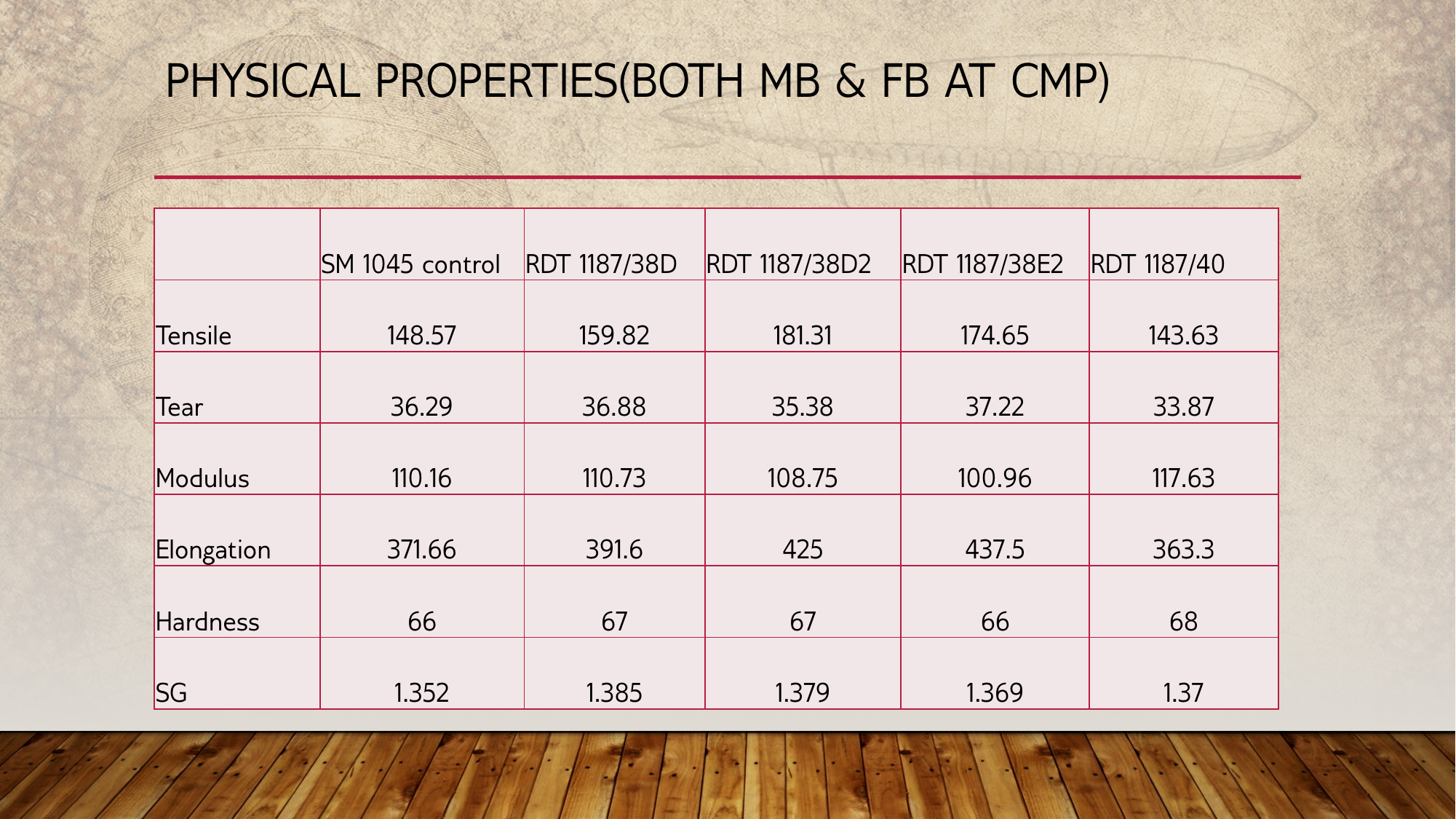

# PHYSICAL PROPERTIES(BOTH MB & FB AT CMP)
|  | SM 1045 control | RDT 1187/38D | RDT 1187/38D2 | RDT 1187/38E2 | RDT 1187/40 |
| --- | --- | --- | --- | --- | --- |
| Tensile | 148.57 | 159.82 | 181.31 | 174.65 | 143.63 |
| Tear | 36.29 | 36.88 | 35.38 | 37.22 | 33.87 |
| Modulus | 110.16 | 110.73 | 108.75 | 100.96 | 117.63 |
| Elongation | 371.66 | 391.6 | 425 | 437.5 | 363.3 |
| Hardness | 66 | 67 | 67 | 66 | 68 |
| SG | 1.352 | 1.385 | 1.379 | 1.369 | 1.37 |